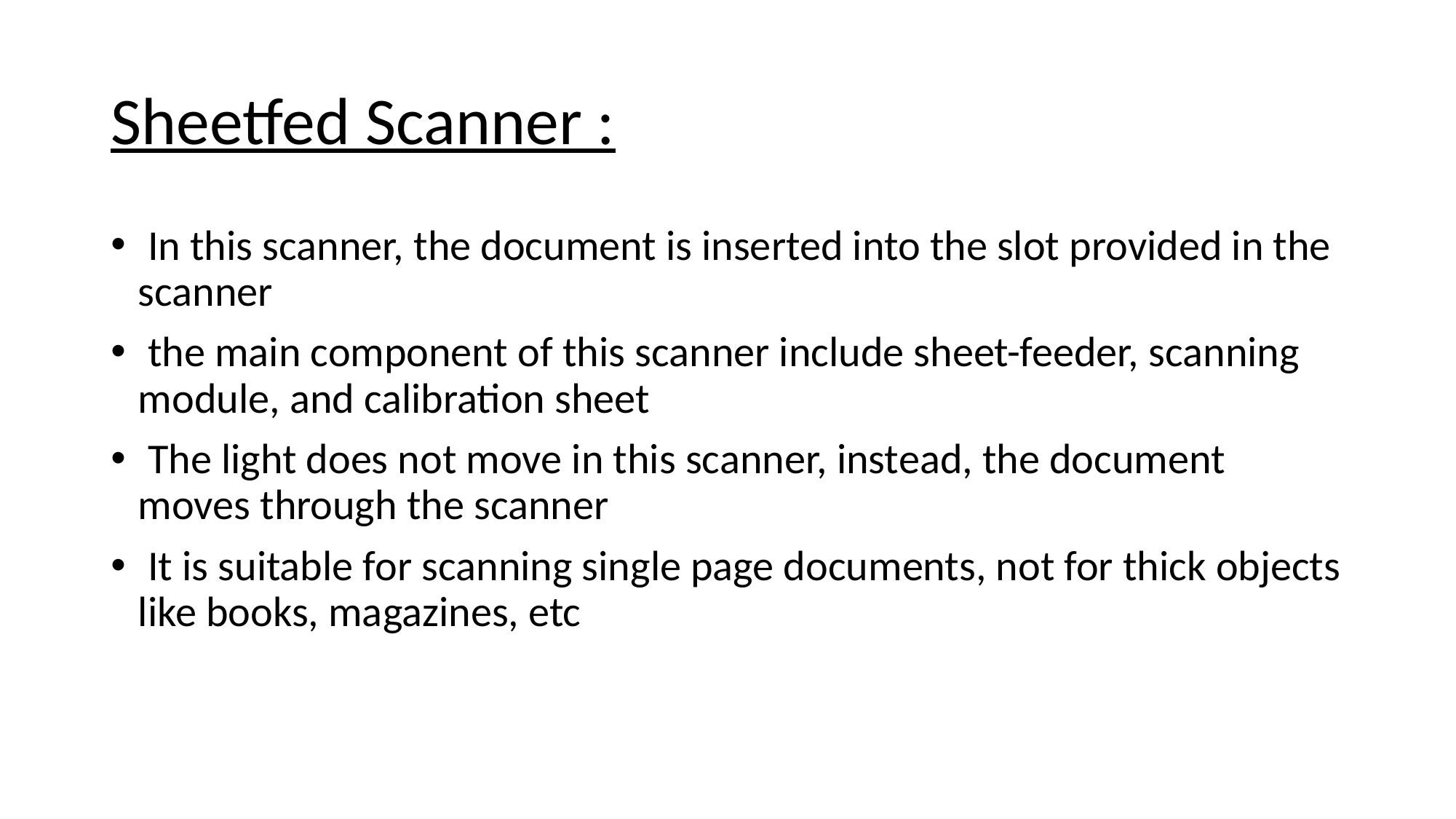

# Sheetfed Scanner :
 In this scanner, the document is inserted into the slot provided in the scanner
 the main component of this scanner include sheet-feeder, scanning module, and calibration sheet
 The light does not move in this scanner, instead, the document moves through the scanner
 It is suitable for scanning single page documents, not for thick objects like books, magazines, etc